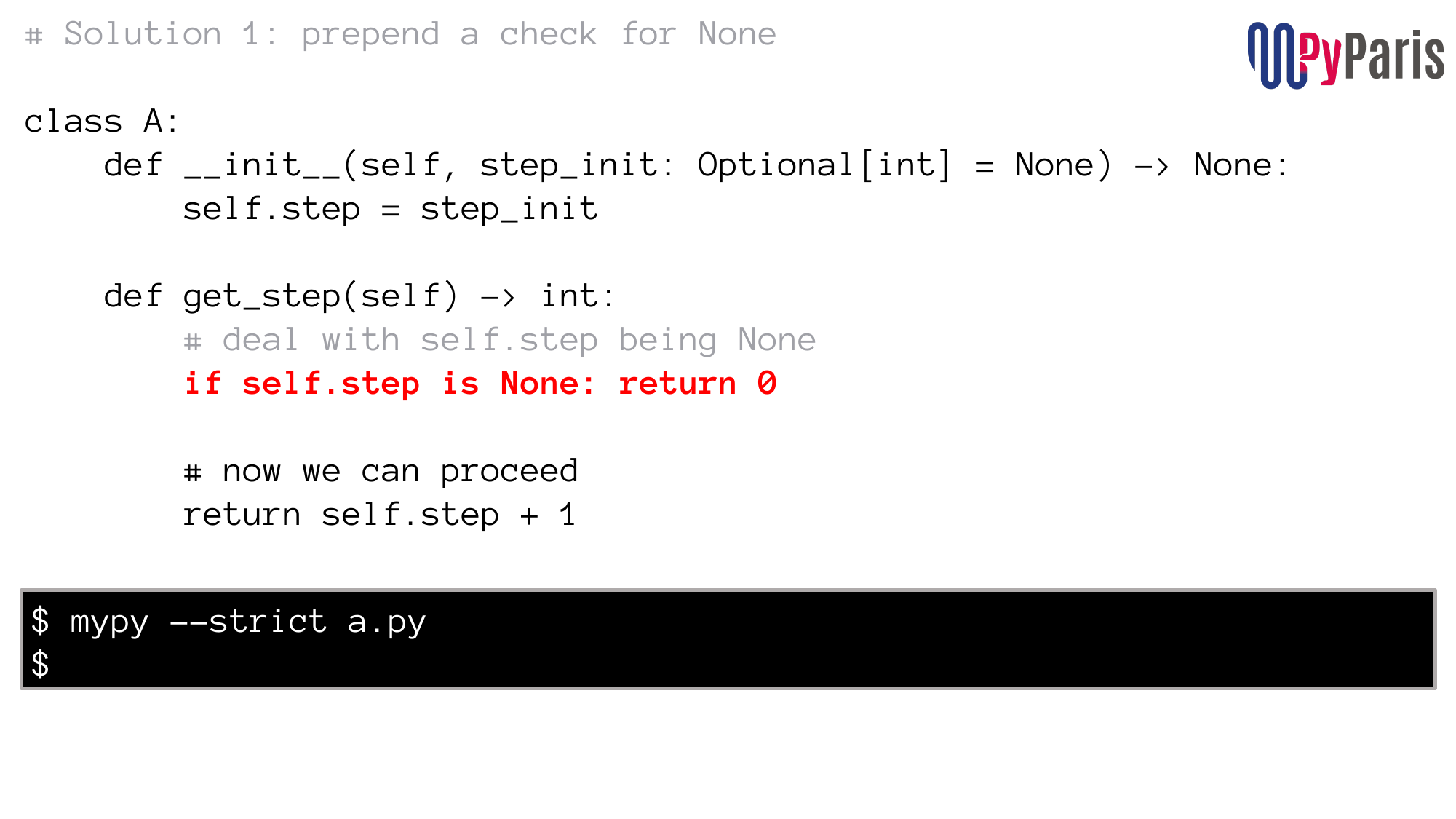

# Solution 1: prepend a check for None

class A:
    def __init__(self, step_init: Optional[int] = None) -> None:
        self.step = step_init

    def get_step(self) -> int:
        # deal with self.step being None
        if self.step is None: return 0

        # now we can proceed
        return self.step + 1
$ mypy --strict a.py
$